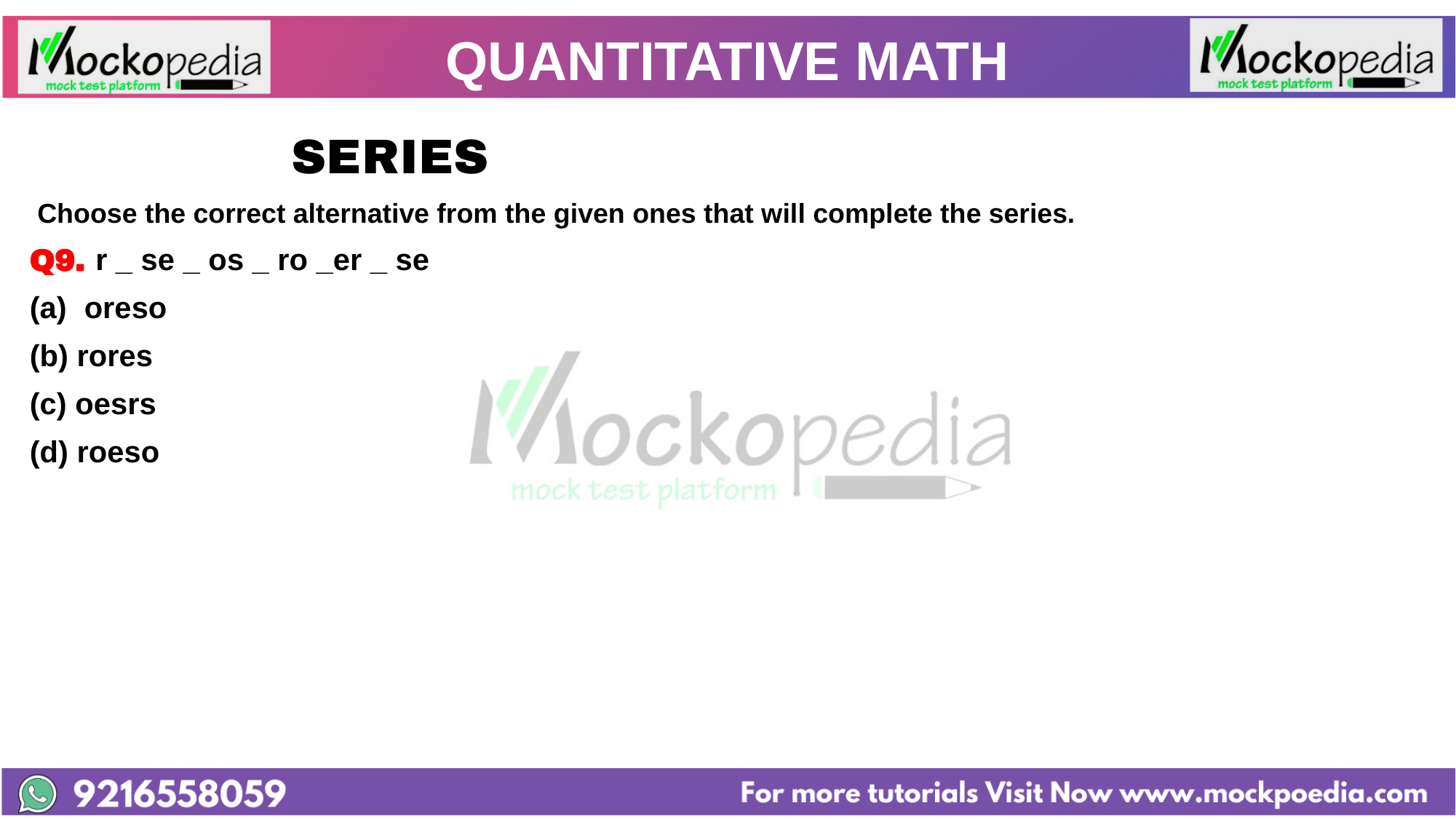

# QUANTITATIVE MATH
			 SERIES
 Choose the correct alternative from the given ones that will complete the series.
Q9. r _ se _ os _ ro _er _ se
oreso
(b) rores
(c) oesrs
(d) roeso